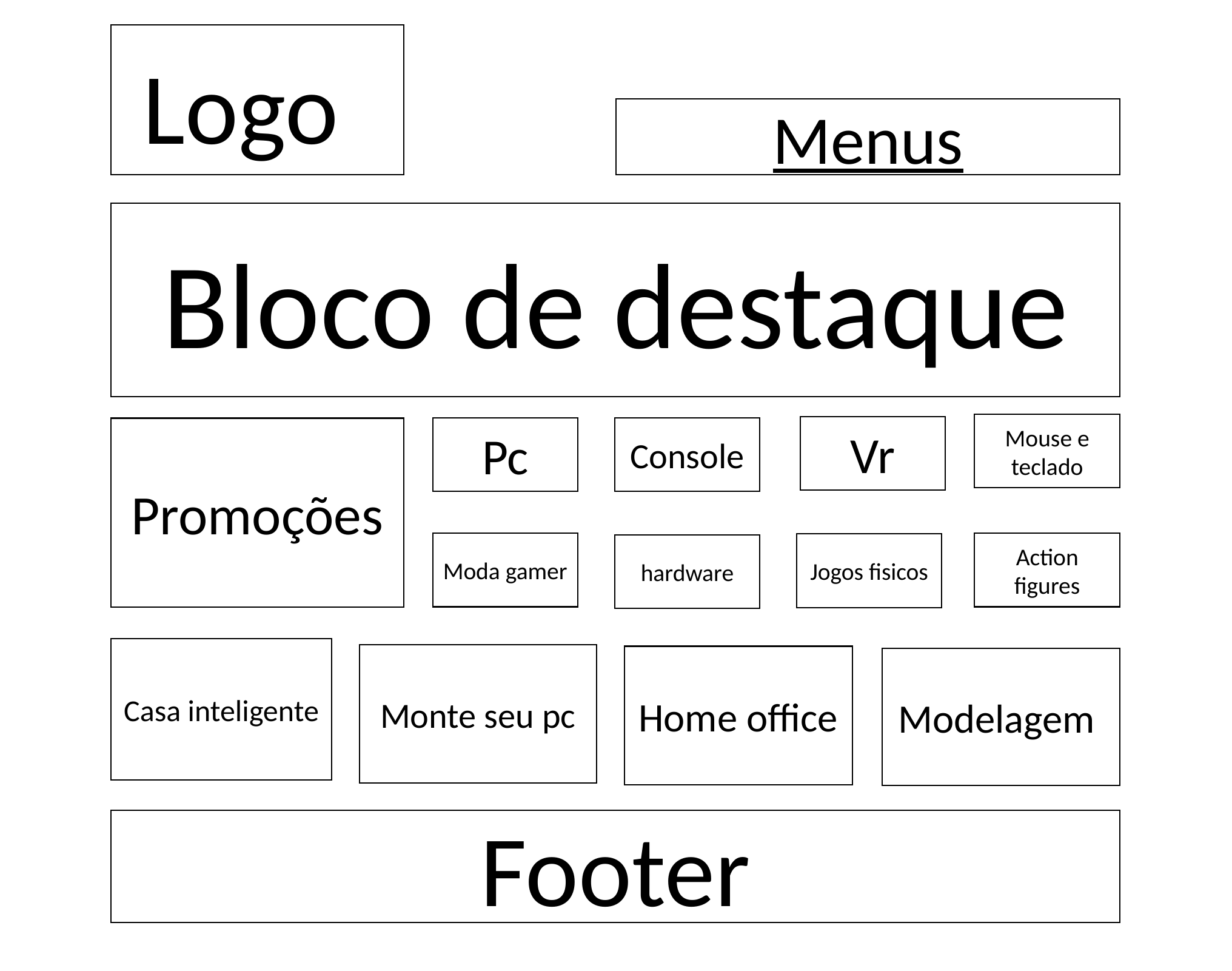

Logo
Menus
Bloco de destaque
Mouse e teclado
Vr
Pc
Console
Promoções
Moda gamer
Action figures
Jogos fisicos
hardware
Casa inteligente
Monte seu pc
Home office
Modelagem
Footer